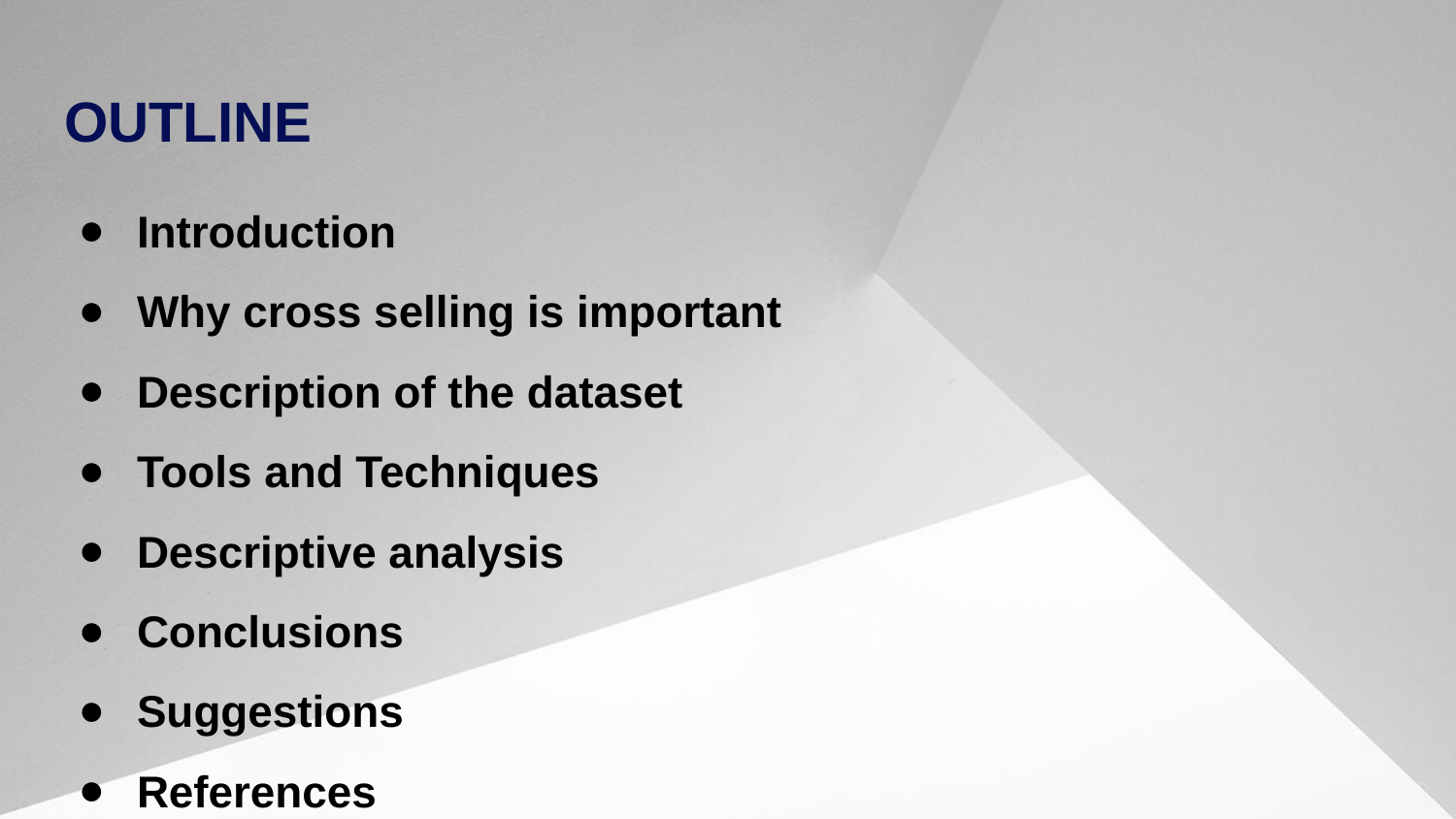

# OUTLINE
Introduction
Why cross selling is important
Description of the dataset
Tools and Techniques
Descriptive analysis
Conclusions
Suggestions
References